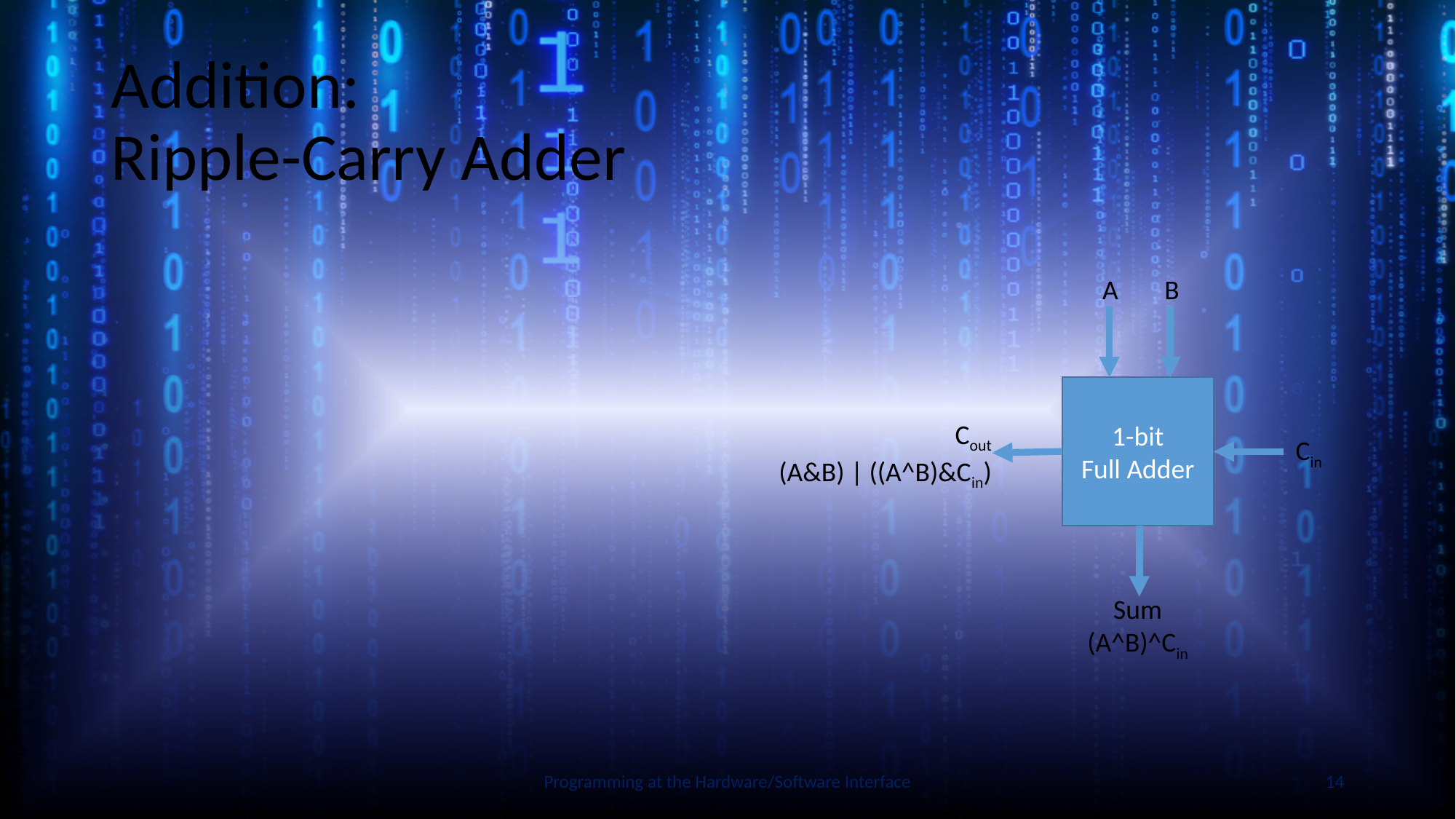

# Addition: Ripple-Carry Adder
A
B
1-bit
Full Adder
Cout
(A&B) | ((A^B)&Cin)
Cin
Slide by Bohn
Sum
(A^B)^Cin
Programming at the Hardware/Software Interface
14